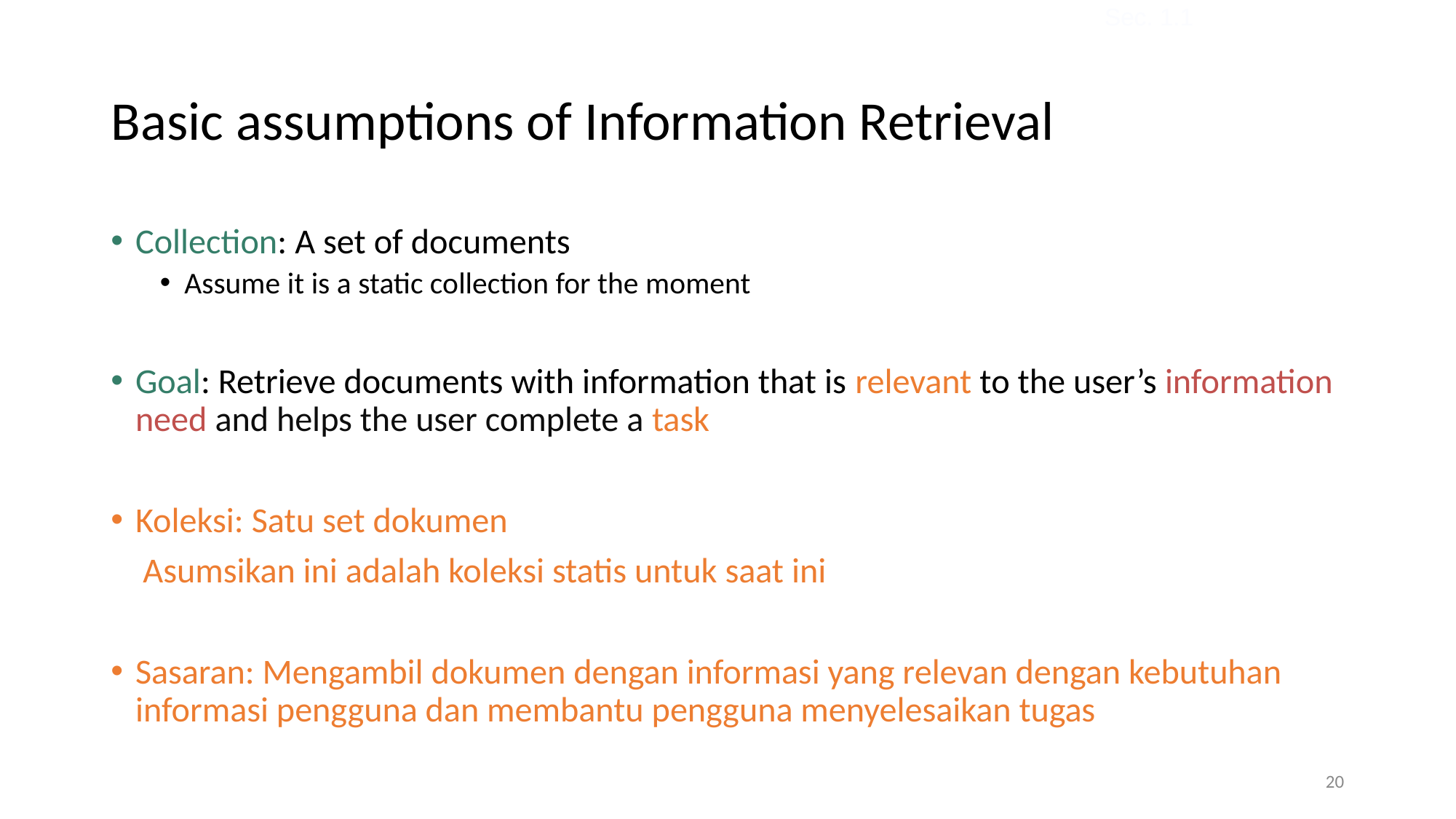

Sec. 1.1
# Basic assumptions of Information Retrieval
Collection: A set of documents
Assume it is a static collection for the moment

Goal: Retrieve documents with information that is relevant to the user’s information need and helps the user complete a task

Koleksi: Satu set dokumen
    Asumsikan ini adalah koleksi statis untuk saat ini

Sasaran: Mengambil dokumen dengan informasi yang relevan dengan kebutuhan informasi pengguna dan membantu pengguna menyelesaikan tugas
20